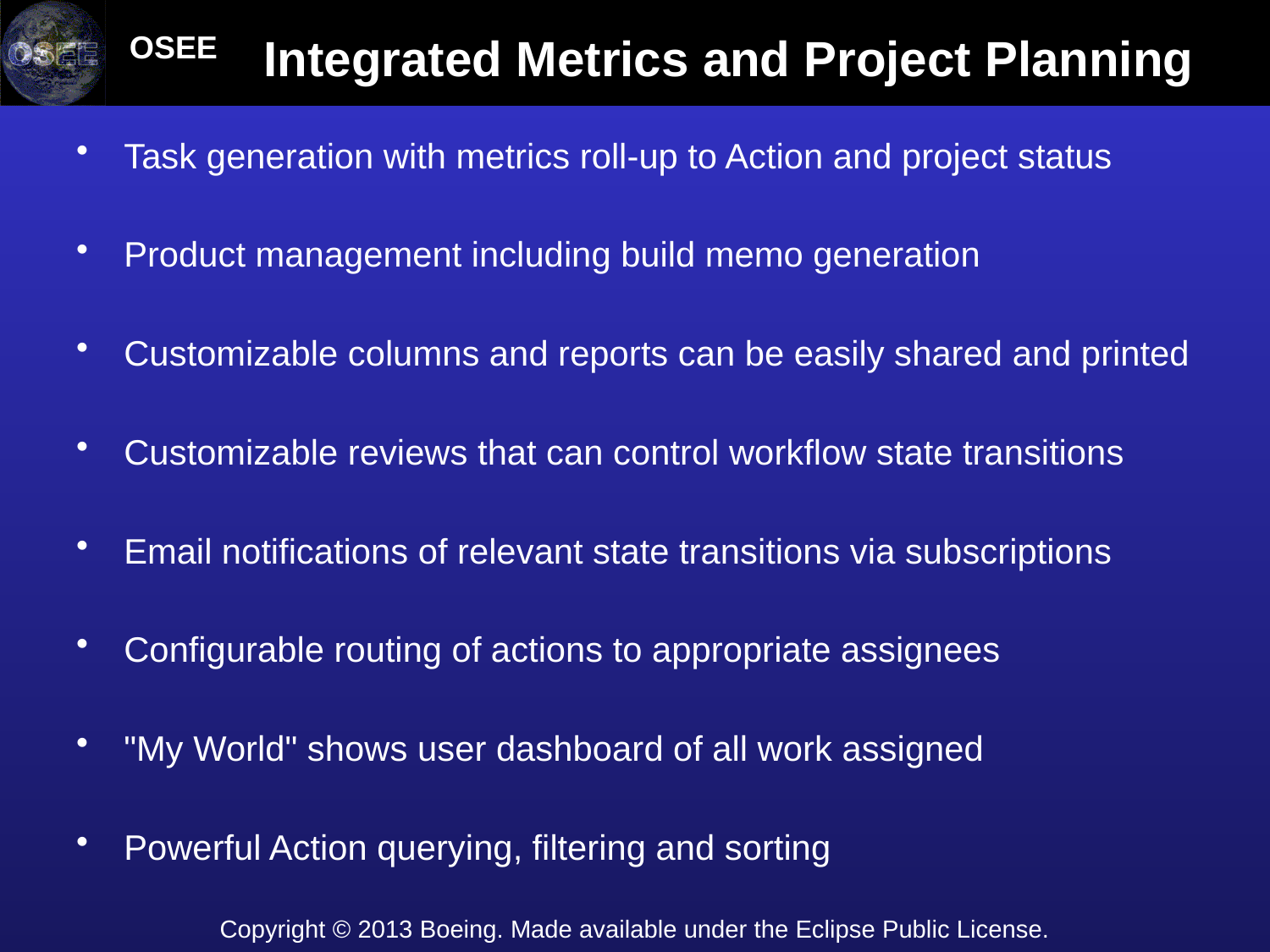

# Integrated Metrics and Project Planning
Task generation with metrics roll-up to Action and project status

Product management including build memo generation

Customizable columns and reports can be easily shared and printed

Customizable reviews that can control workflow state transitions

Email notifications of relevant state transitions via subscriptions

Configurable routing of actions to appropriate assignees

"My World" shows user dashboard of all work assigned

Powerful Action querying, filtering and sorting
Copyright © 2013 Boeing. Made available under the Eclipse Public License.